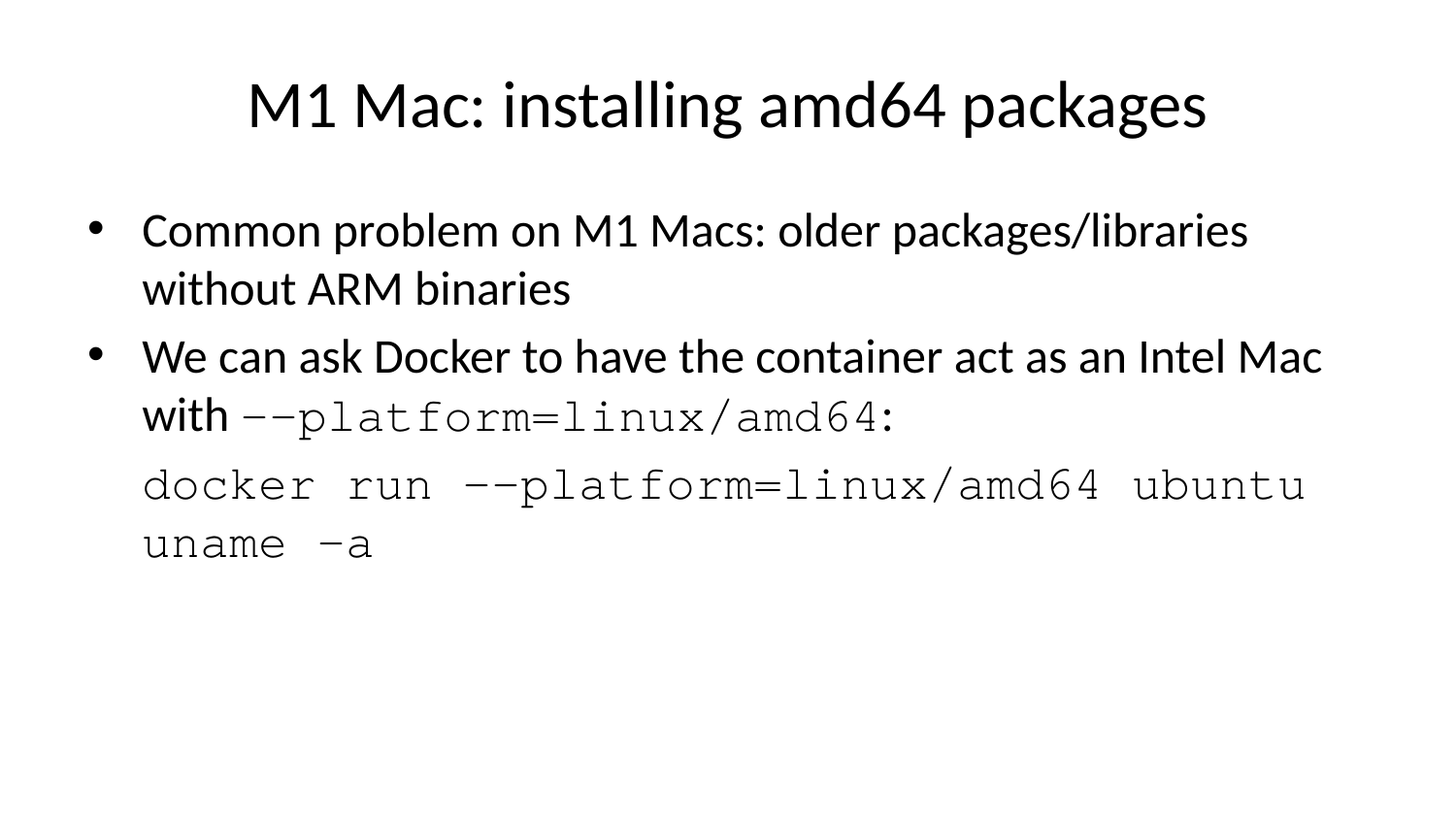

# M1 Mac: installing amd64 packages
Common problem on M1 Macs: older packages/libraries without ARM binaries
We can ask Docker to have the container act as an Intel Mac with --platform=linux/amd64:
docker run --platform=linux/amd64 ubuntu uname -a